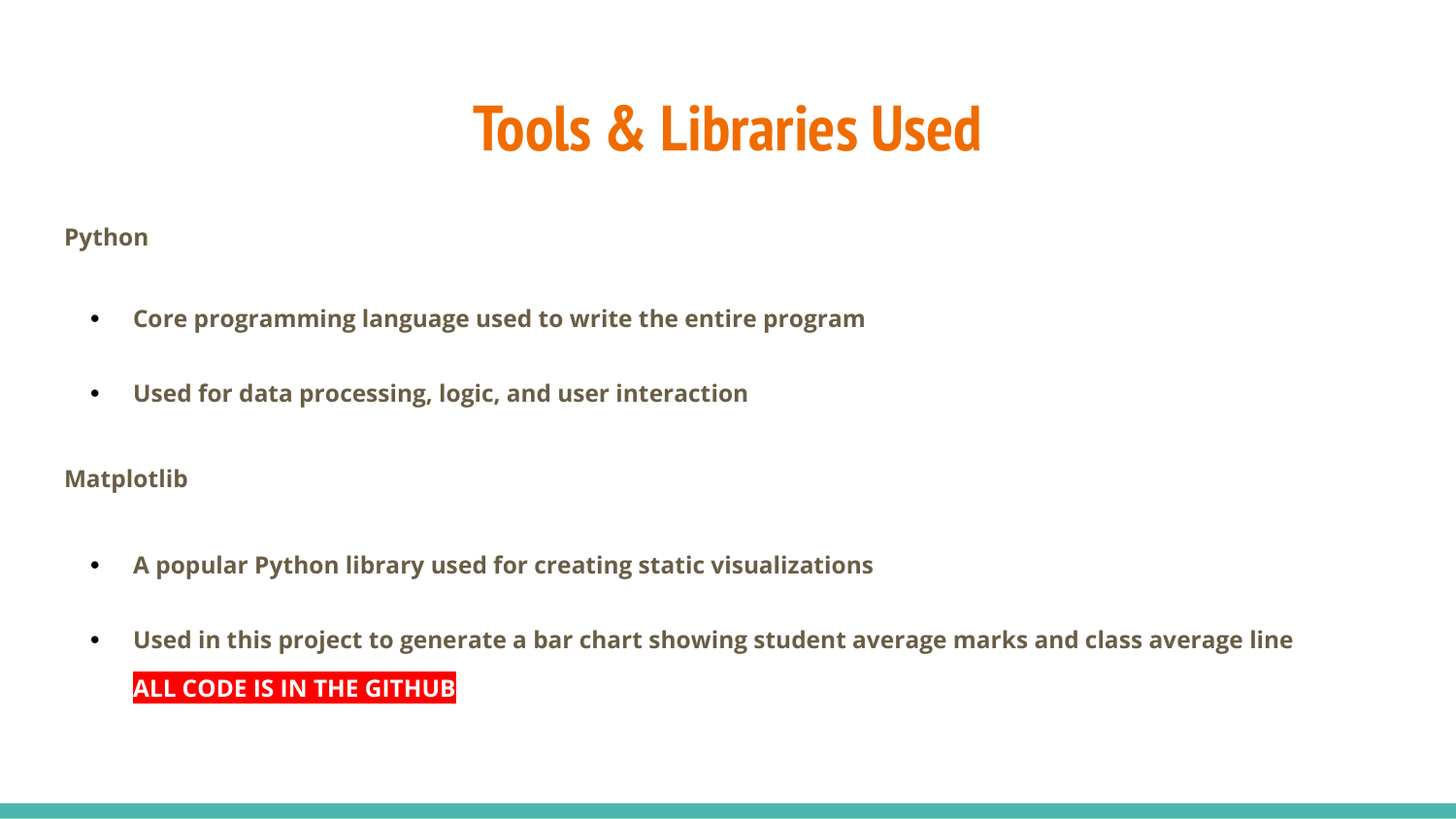

# Tools & Libraries Used
Python
Core programming language used to write the entire program
Used for data processing, logic, and user interaction
Matplotlib
A popular Python library used for creating static visualizations
Used in this project to generate a bar chart showing student average marks and class average line
ALL CODE IS IN THE GITHUB